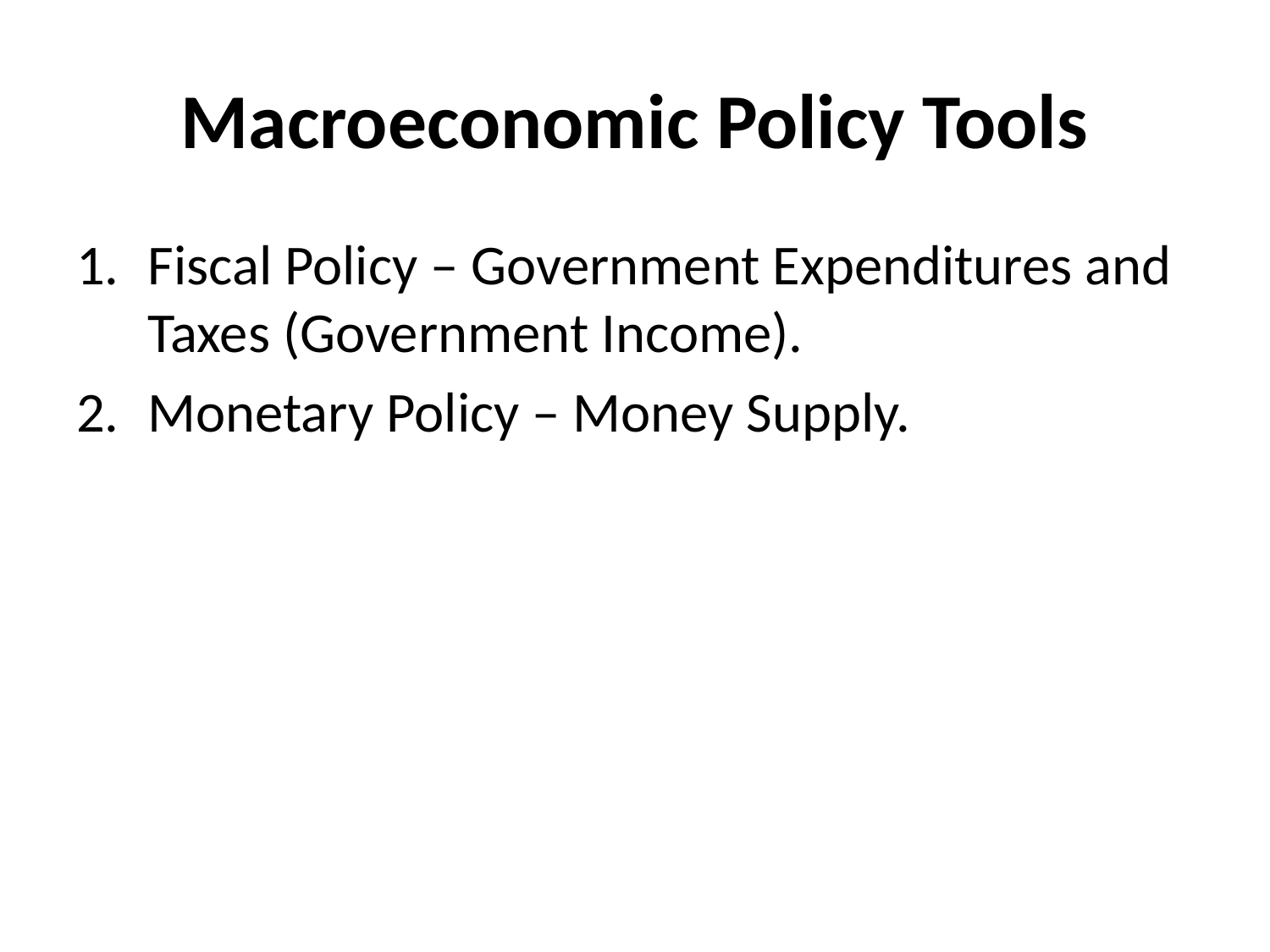

# Macroeconomic Policy Tools
Fiscal Policy – Government Expenditures and Taxes (Government Income).
Monetary Policy – Money Supply.